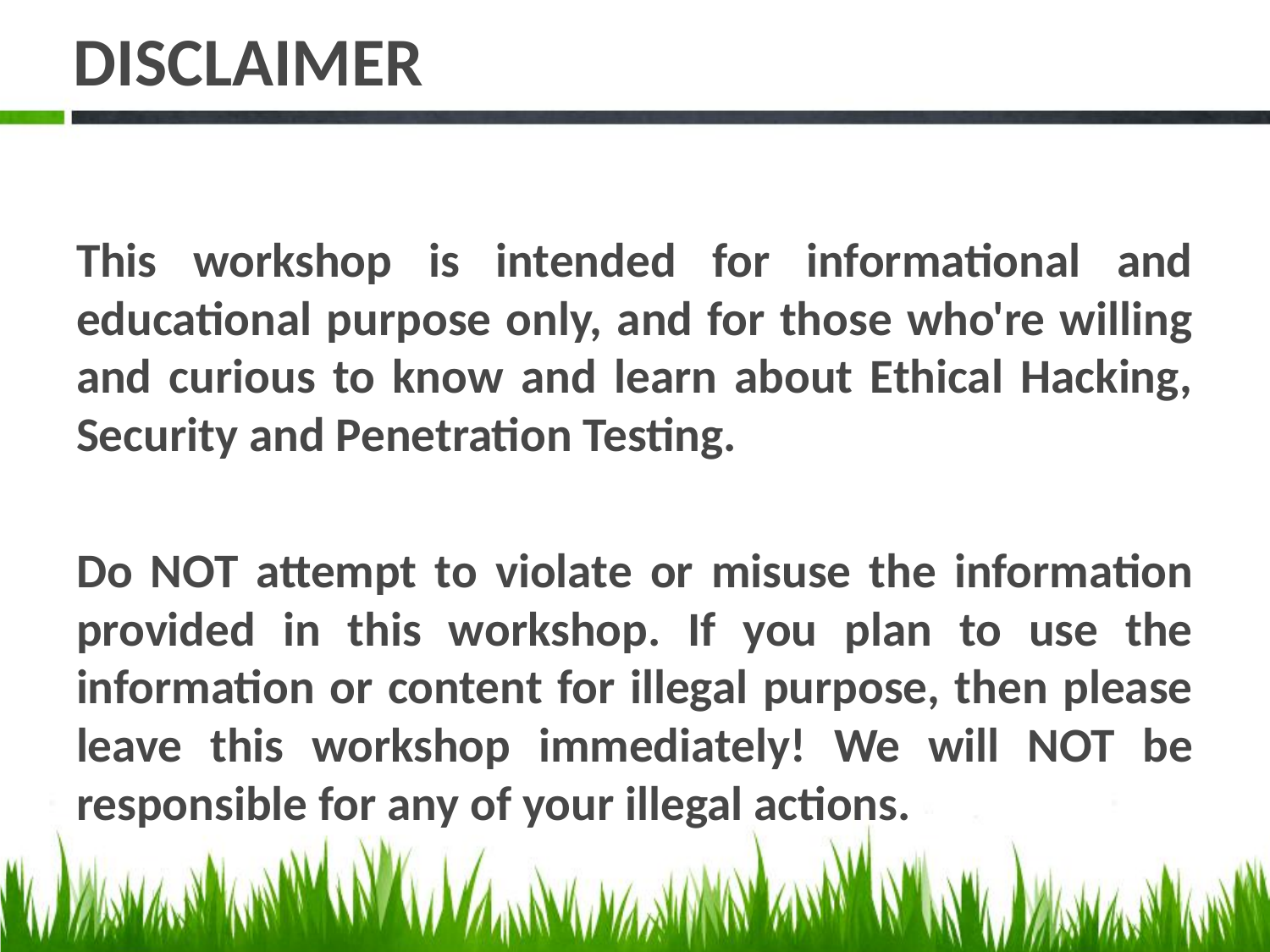

# DISCLAIMER
This workshop is intended for informational and educational purpose only, and for those who're willing and curious to know and learn about Ethical Hacking, Security and Penetration Testing.

Do NOT attempt to violate or misuse the information provided in this workshop. If you plan to use the information or content for illegal purpose, then please leave this workshop immediately! We will NOT be responsible for any of your illegal actions.